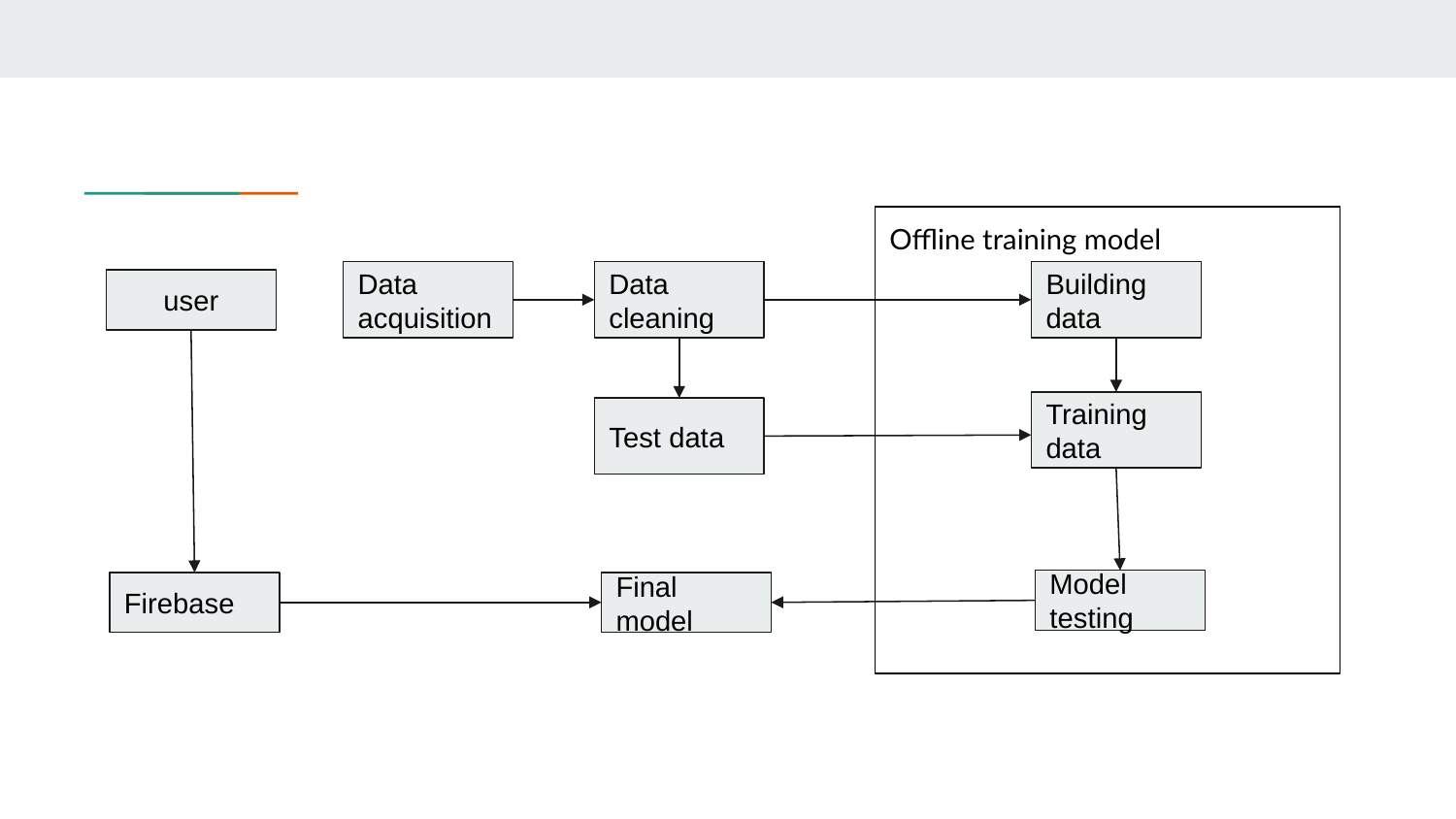

#
Offline training model

Data acquisition
Data cleaning
Building data
user
Training data
Test data
Model testing
Firebase
Final model